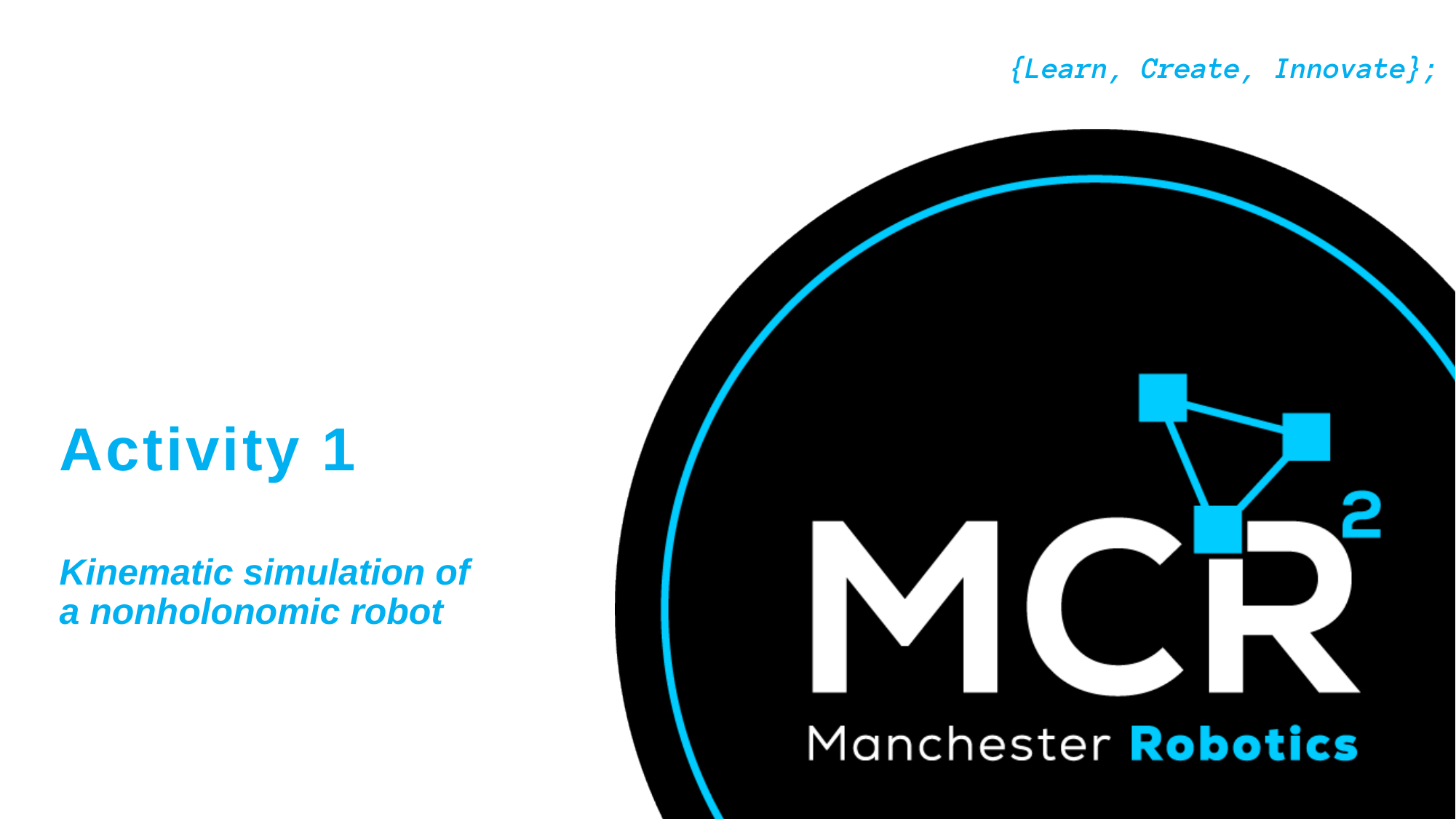

# Activity 1
Kinematic simulation of a nonholonomic robot